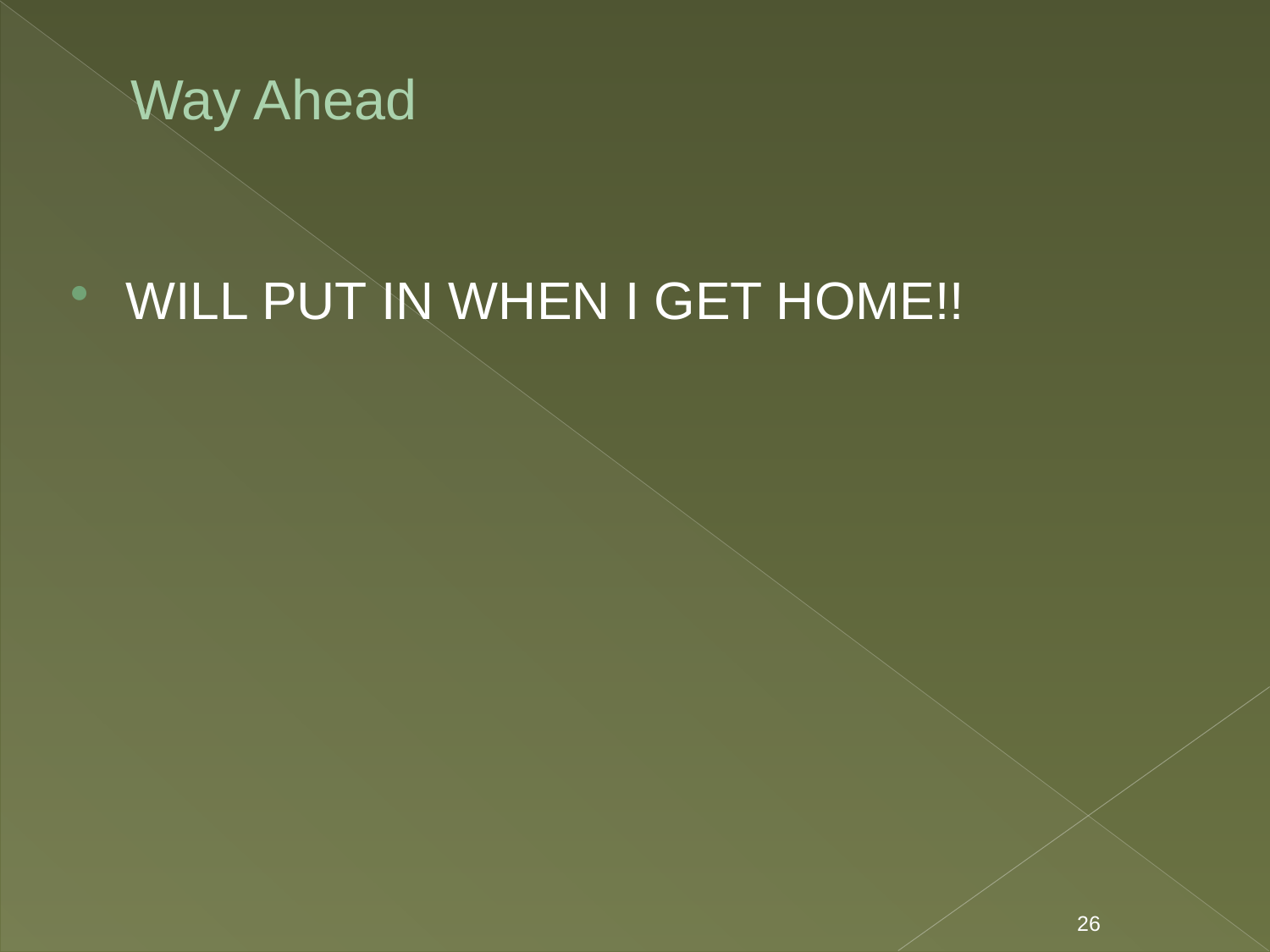

# Way Ahead

WILL PUT IN WHEN I GET HOME!!

26